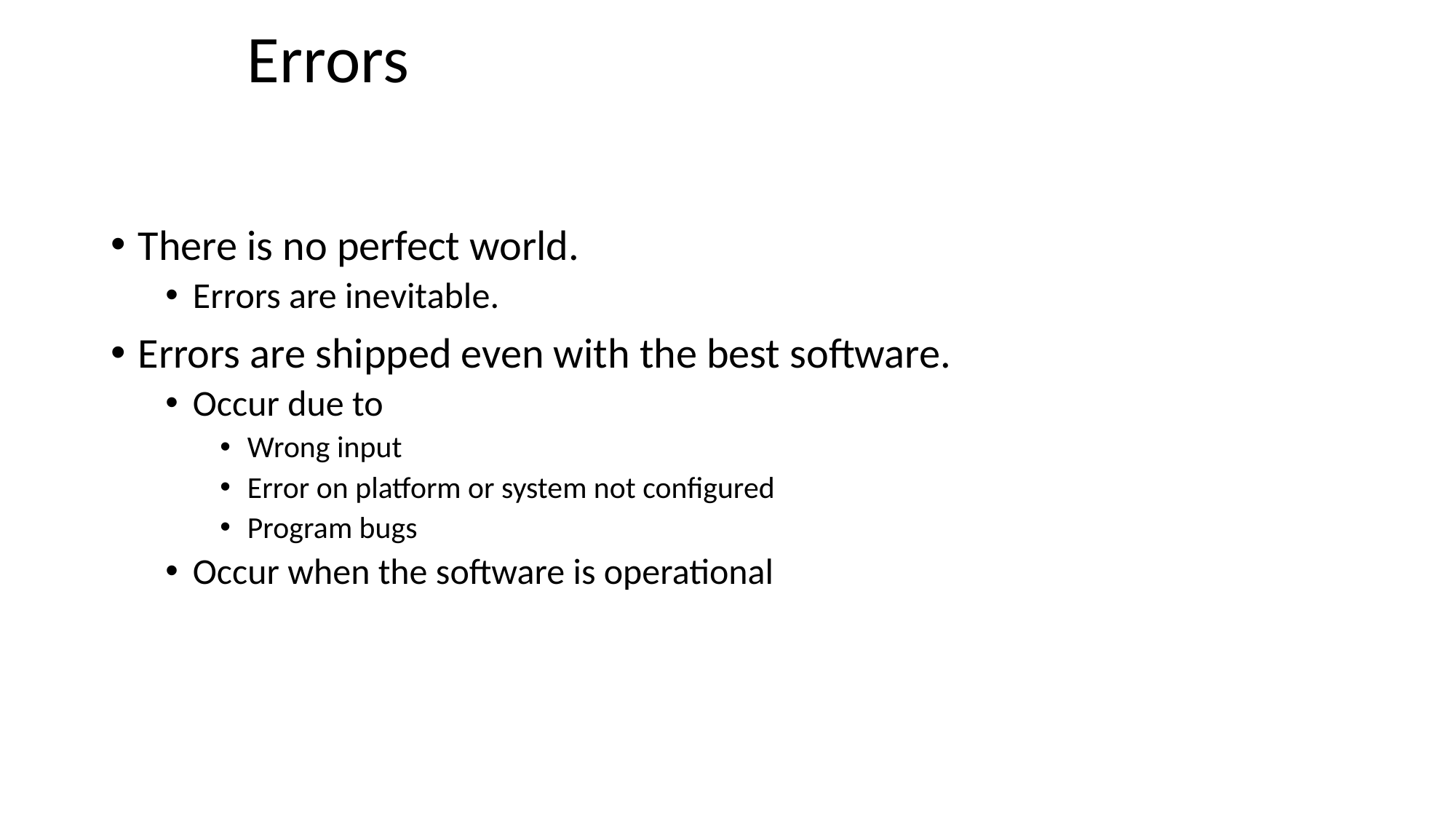

# Errors
There is no perfect world.
Errors are inevitable.
Errors are shipped even with the best software.
Occur due to
Wrong input
Error on platform or system not configured
Program bugs
Occur when the software is operational